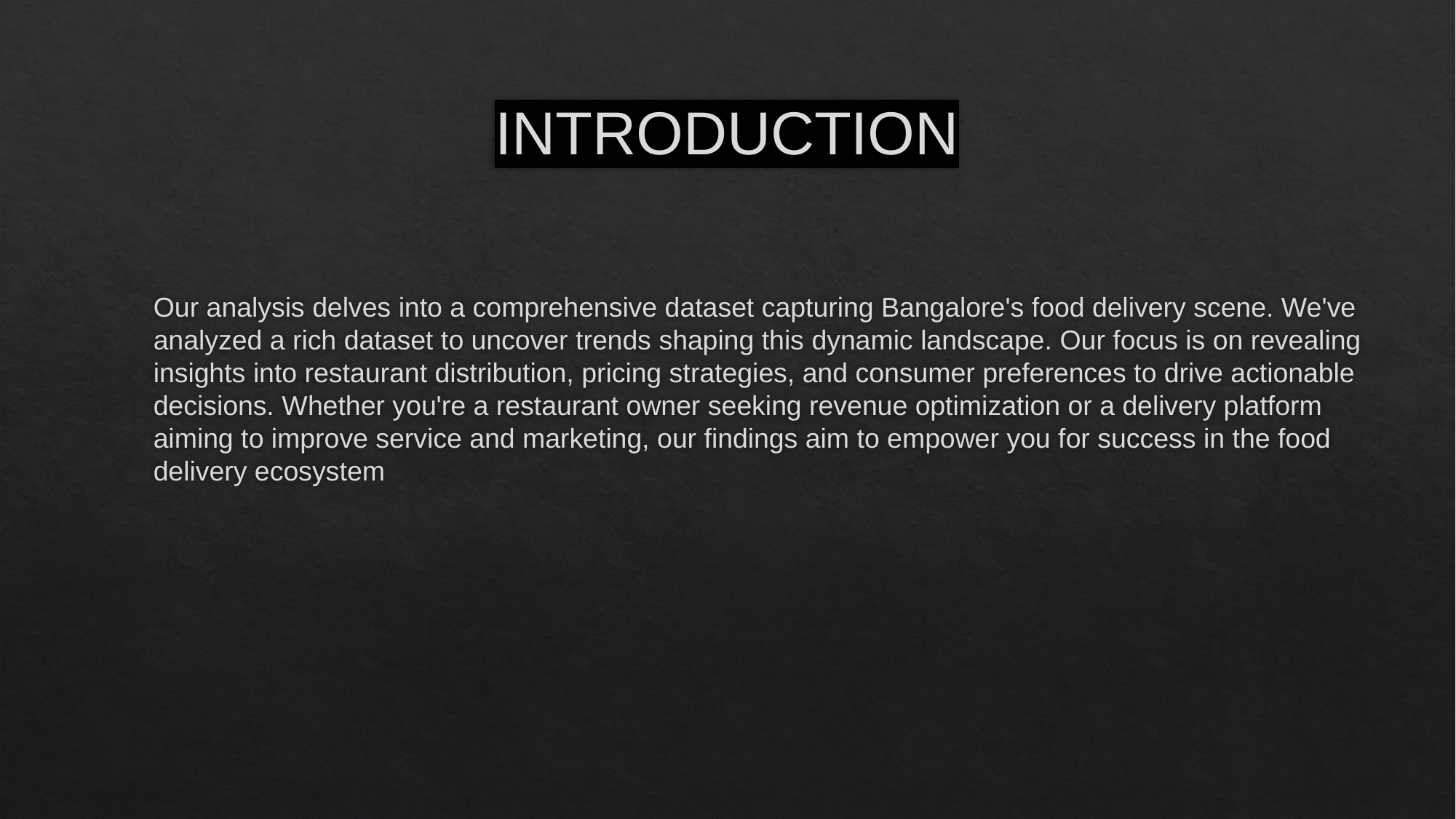

# INTRODUCTION
Our analysis delves into a comprehensive dataset capturing Bangalore's food delivery scene. We've analyzed a rich dataset to uncover trends shaping this dynamic landscape. Our focus is on revealing insights into restaurant distribution, pricing strategies, and consumer preferences to drive actionable decisions. Whether you're a restaurant owner seeking revenue optimization or a delivery platform aiming to improve service and marketing, our findings aim to empower you for success in the food delivery ecosystem